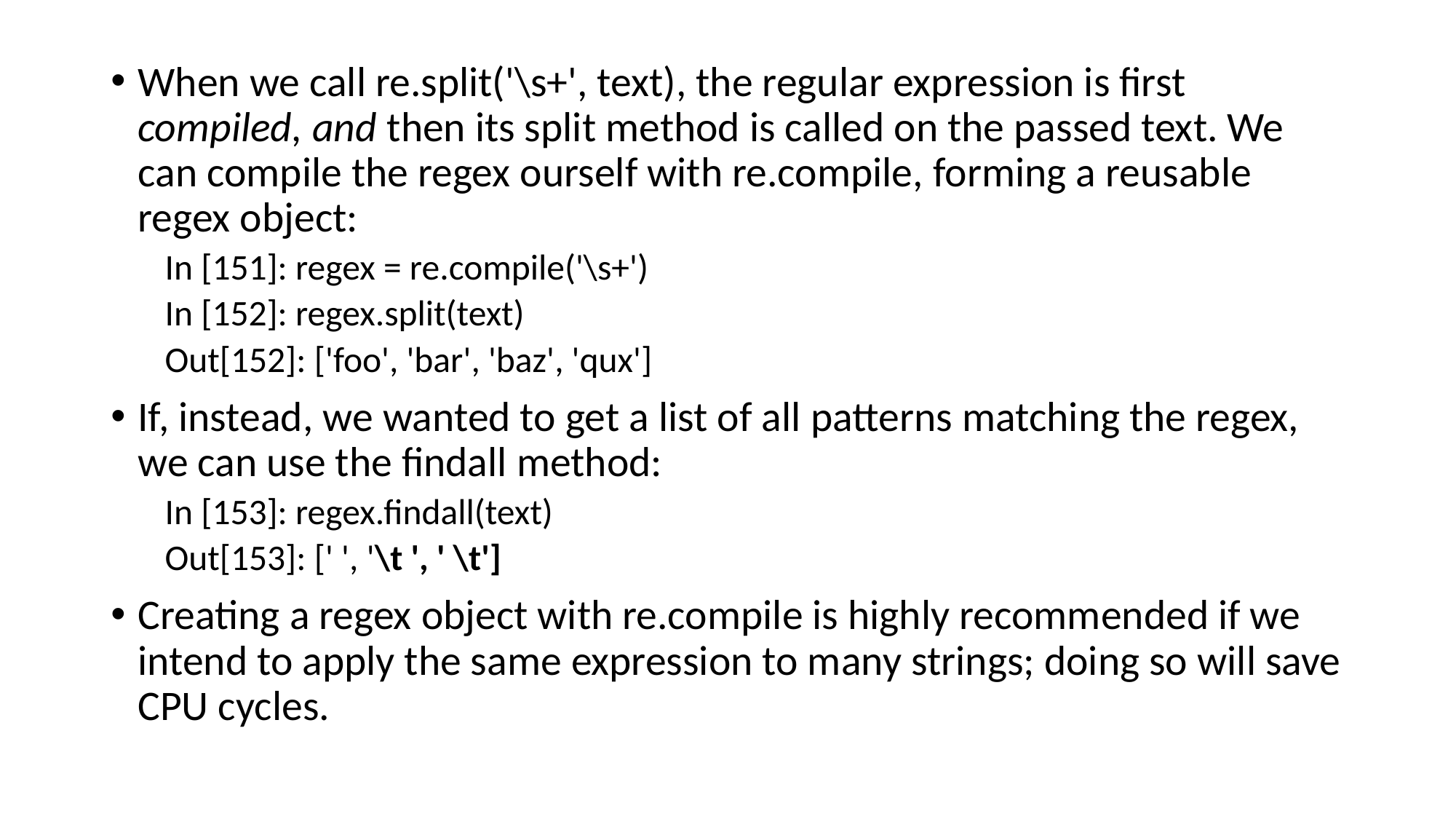

When we call re.split('\s+', text), the regular expression is first compiled, and then its split method is called on the passed text. We can compile the regex ourself with re.compile, forming a reusable regex object:
In [151]: regex = re.compile('\s+')
In [152]: regex.split(text)
Out[152]: ['foo', 'bar', 'baz', 'qux']
If, instead, we wanted to get a list of all patterns matching the regex, we can use the findall method:
In [153]: regex.findall(text)
Out[153]: [' ', '\t ', ' \t']
Creating a regex object with re.compile is highly recommended if we intend to apply the same expression to many strings; doing so will save CPU cycles.